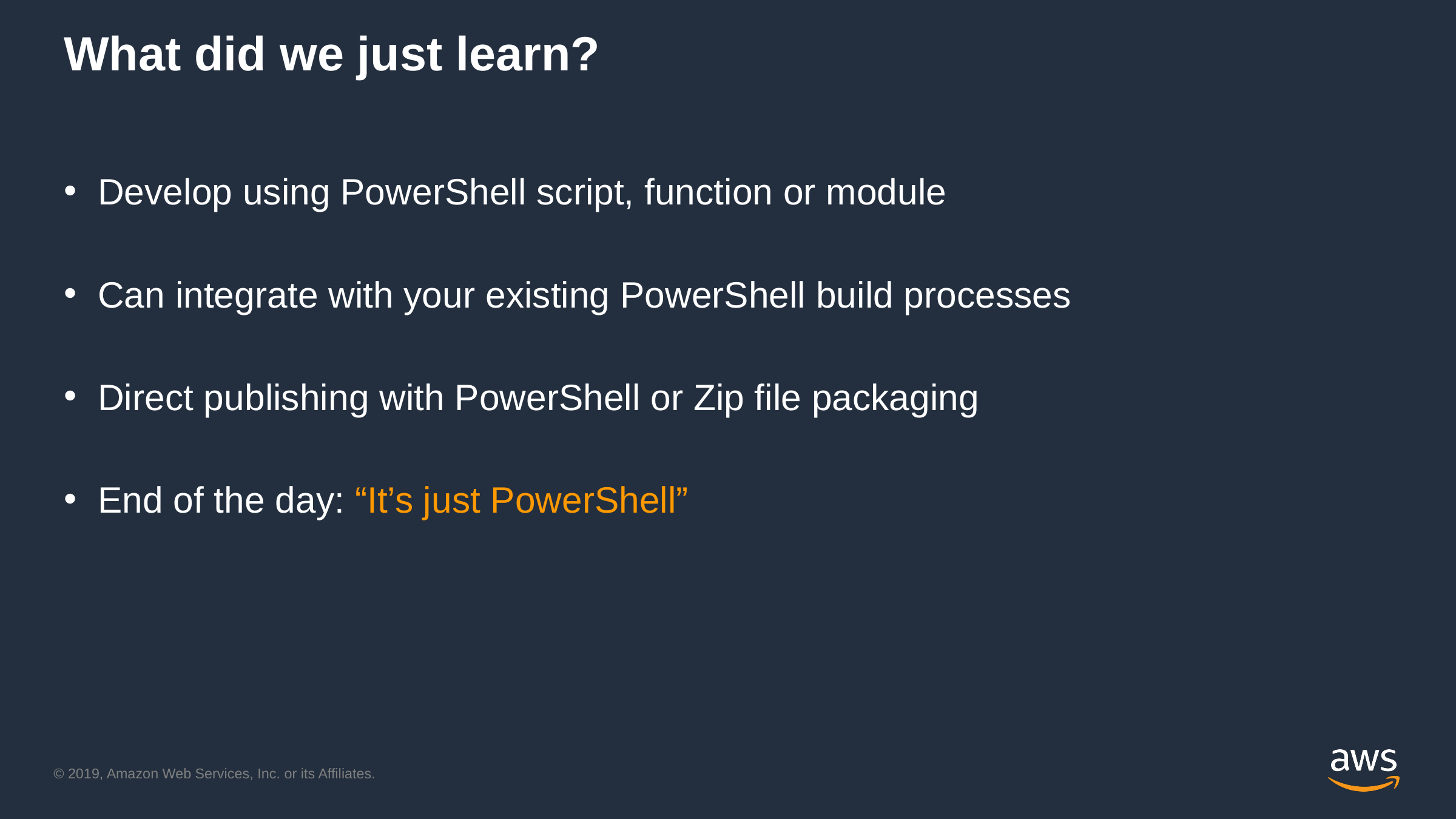

# What did we just learn?
Develop using PowerShell script, function or module

Can integrate with your existing PowerShell build processes

Direct publishing with PowerShell or Zip file packaging

End of the day: “It’s just PowerShell”